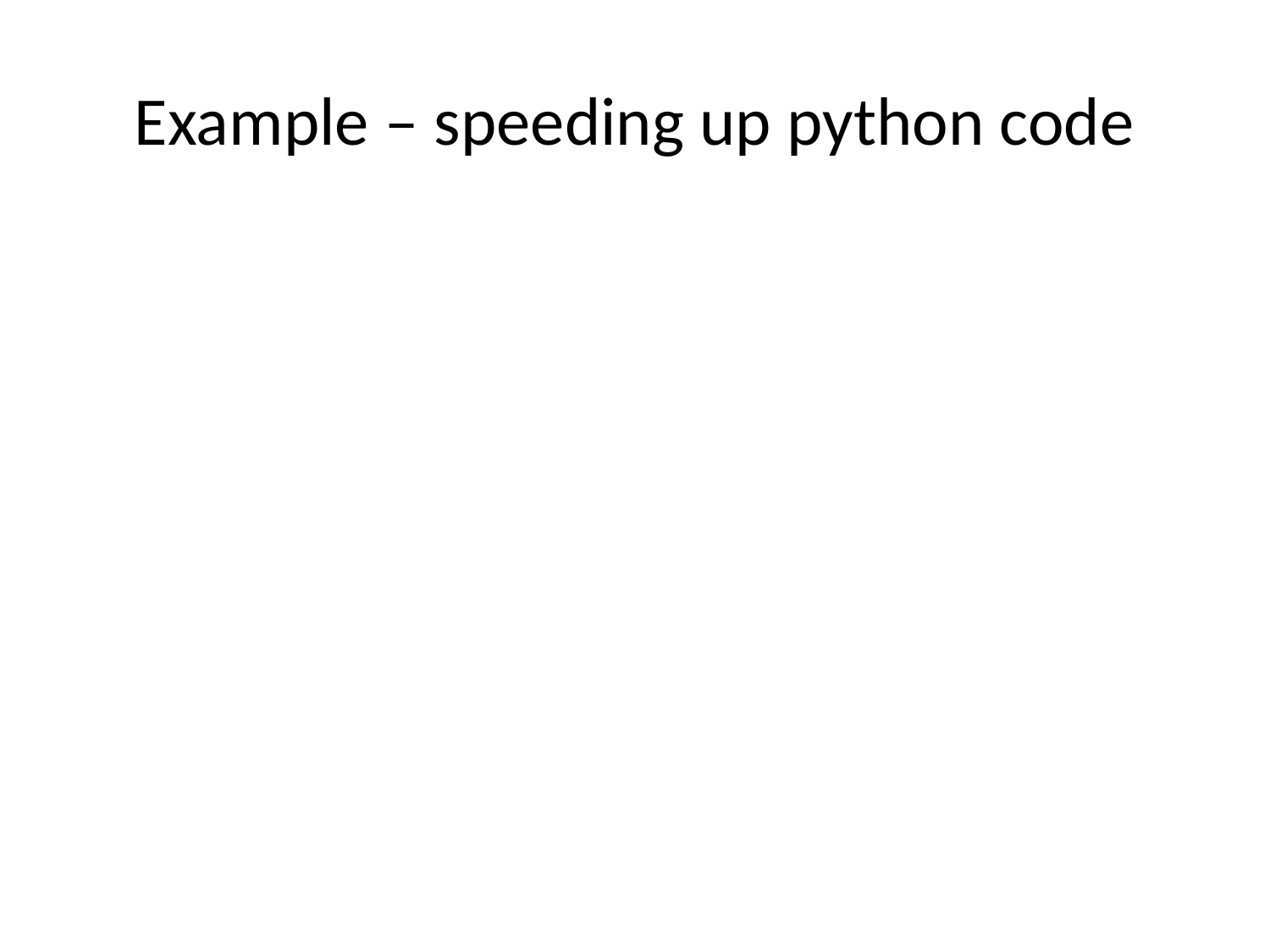

# Example – speeding up python code